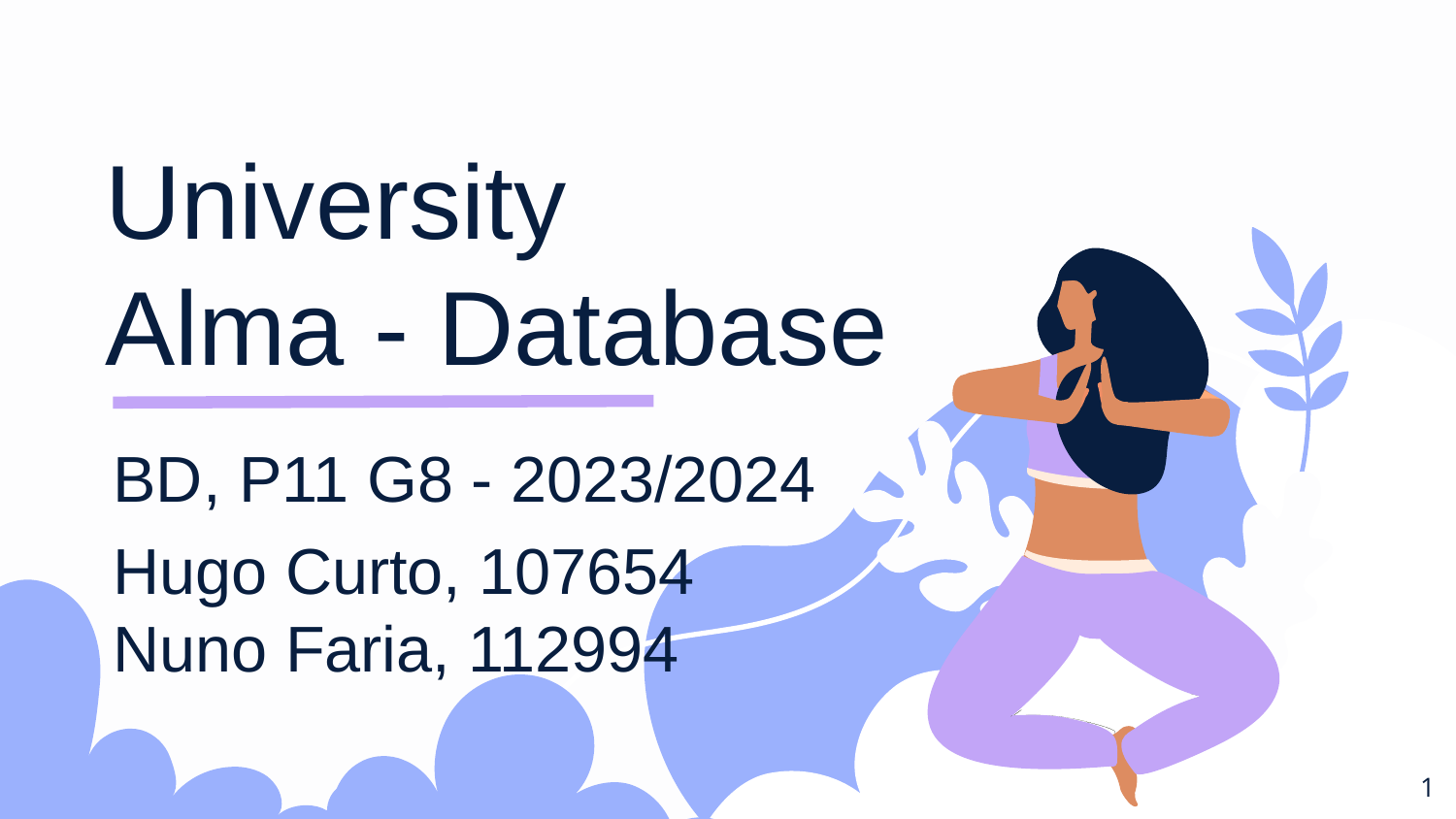

# University
Alma - Database

BD, P11 G8 - 2023/2024

Hugo Curto, 107654
Nuno Faria, 112994
1